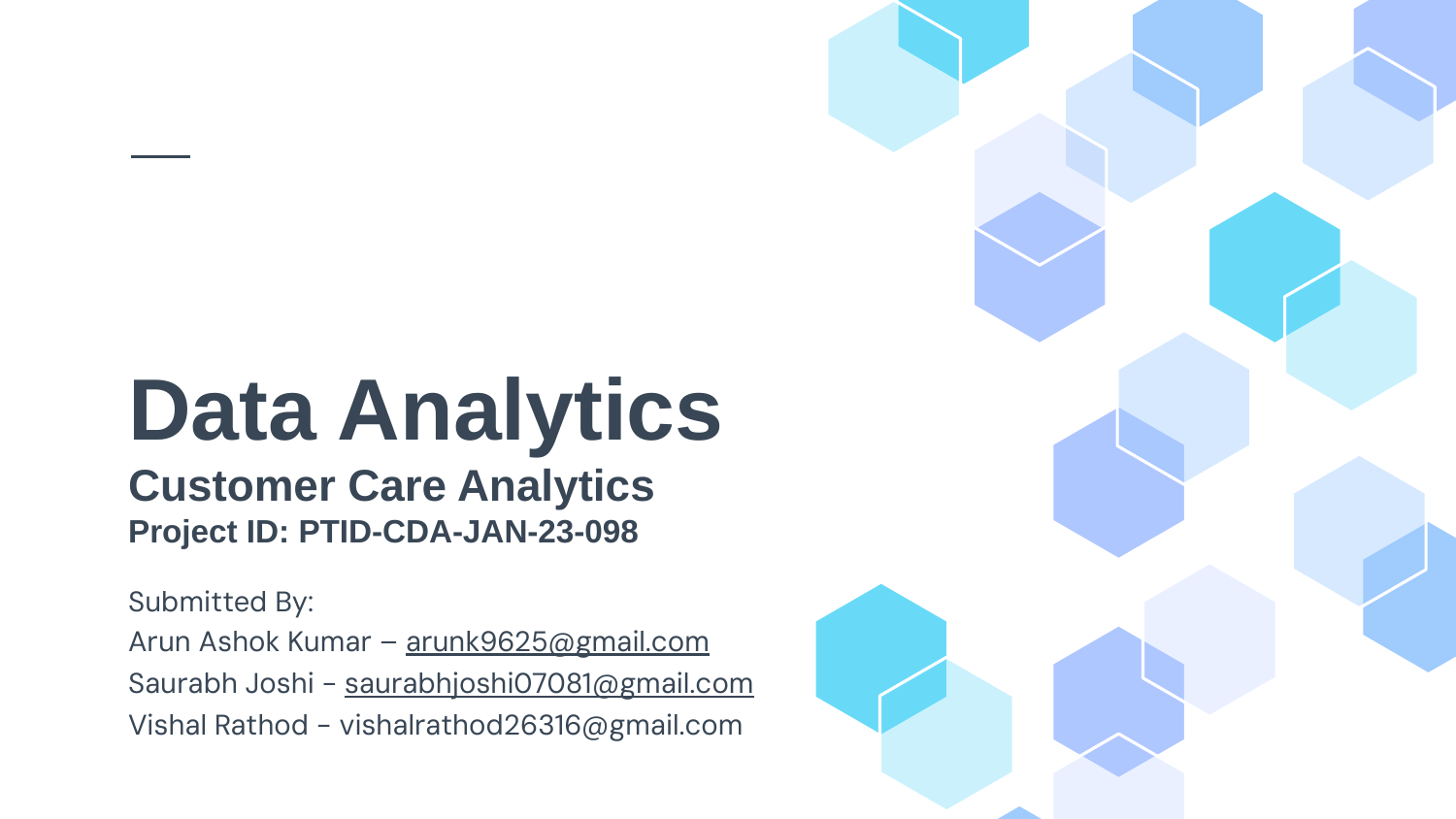

# Data Analytics Customer Care Analytics Project ID: PTID-CDA-JAN-23-098
Submitted By:
Arun Ashok Kumar – arunk9625@gmail.com
Saurabh Joshi - saurabhjoshi07081@gmail.com
Vishal Rathod - vishalrathod26316@gmail.com